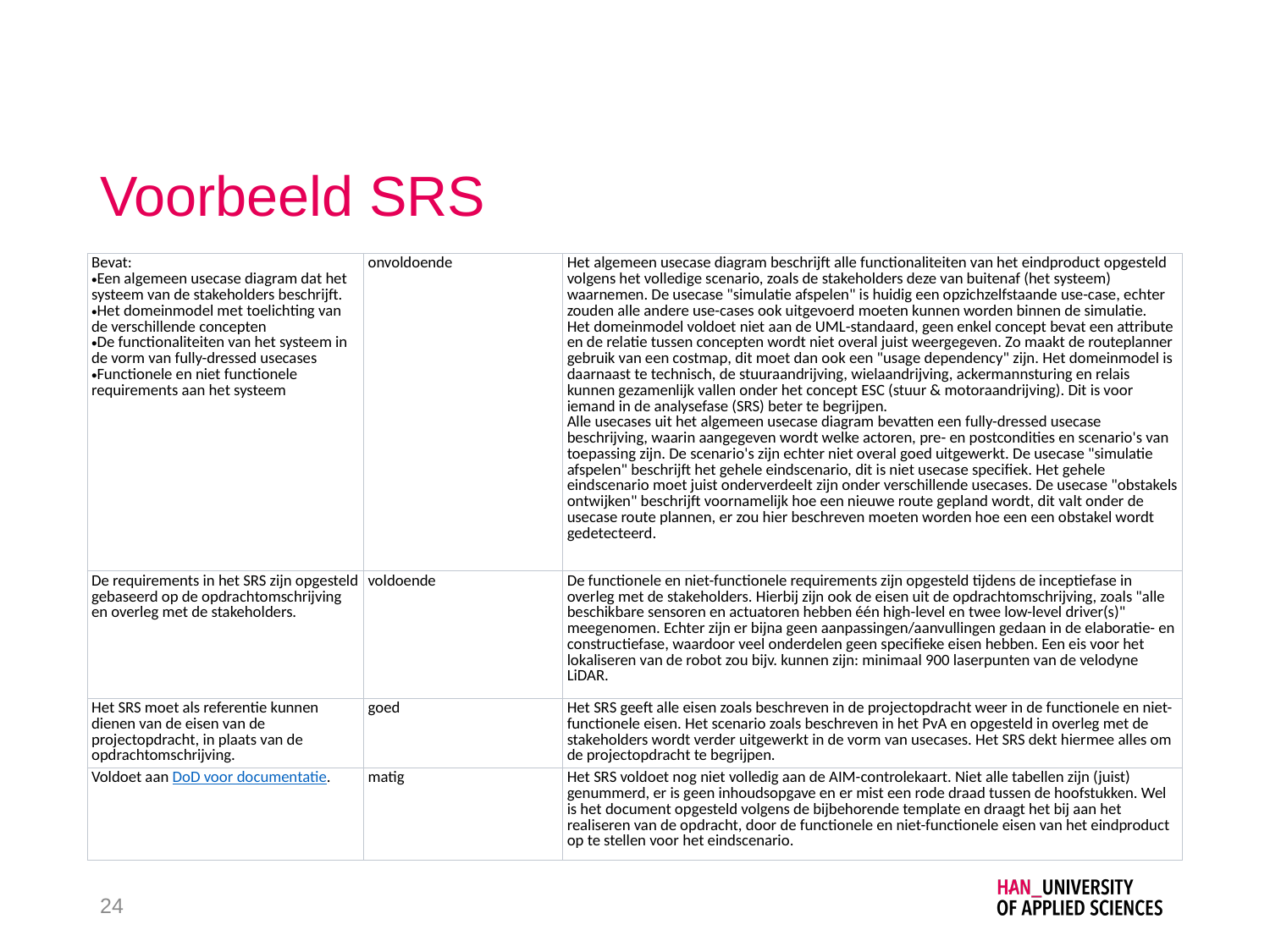

# Voorbeeld SRS
| Bevat: Een algemeen usecase diagram dat het systeem van de stakeholders beschrijft. Het domeinmodel met toelichting van de verschillende concepten De functionaliteiten van het systeem in de vorm van fully-dressed usecases Functionele en niet functionele requirements aan het systeem | onvoldoende | Het algemeen usecase diagram beschrijft alle functionaliteiten van het eindproduct opgesteld volgens het volledige scenario, zoals de stakeholders deze van buitenaf (het systeem) waarnemen. De usecase "simulatie afspelen" is huidig een opzichzelfstaande use-case, echter zouden alle andere use-cases ook uitgevoerd moeten kunnen worden binnen de simulatie. Het domeinmodel voldoet niet aan de UML-standaard, geen enkel concept bevat een attribute en de relatie tussen concepten wordt niet overal juist weergegeven. Zo maakt de routeplanner gebruik van een costmap, dit moet dan ook een "usage dependency" zijn. Het domeinmodel is daarnaast te technisch, de stuuraandrijving, wielaandrijving, ackermannsturing en relais kunnen gezamenlijk vallen onder het concept ESC (stuur & motoraandrijving). Dit is voor iemand in de analysefase (SRS) beter te begrijpen. Alle usecases uit het algemeen usecase diagram bevatten een fully-dressed usecase beschrijving, waarin aangegeven wordt welke actoren, pre- en postcondities en scenario's van toepassing zijn. De scenario's zijn echter niet overal goed uitgewerkt. De usecase "simulatie afspelen" beschrijft het gehele eindscenario, dit is niet usecase specifiek. Het gehele eindscenario moet juist onderverdeelt zijn onder verschillende usecases. De usecase "obstakels ontwijken" beschrijft voornamelijk hoe een nieuwe route gepland wordt, dit valt onder de usecase route plannen, er zou hier beschreven moeten worden hoe een een obstakel wordt gedetecteerd. |
| --- | --- | --- |
| De requirements in het SRS zijn opgesteld gebaseerd op de opdrachtomschrijving en overleg met de stakeholders. | voldoende | De functionele en niet-functionele requirements zijn opgesteld tijdens de inceptiefase in overleg met de stakeholders. Hierbij zijn ook de eisen uit de opdrachtomschrijving, zoals "alle beschikbare sensoren en actuatoren hebben één high-level en twee low-level driver(s)" meegenomen. Echter zijn er bijna geen aanpassingen/aanvullingen gedaan in de elaboratie- en constructiefase, waardoor veel onderdelen geen specifieke eisen hebben. Een eis voor het lokaliseren van de robot zou bijv. kunnen zijn: minimaal 900 laserpunten van de velodyne LiDAR. |
| Het SRS moet als referentie kunnen dienen van de eisen van de projectopdracht, in plaats van de opdrachtomschrijving. | goed | Het SRS geeft alle eisen zoals beschreven in de projectopdracht weer in de functionele en niet-functionele eisen. Het scenario zoals beschreven in het PvA en opgesteld in overleg met de stakeholders wordt verder uitgewerkt in de vorm van usecases. Het SRS dekt hiermee alles om de projectopdracht te begrijpen. |
| Voldoet aan DoD voor documentatie. | matig | Het SRS voldoet nog niet volledig aan de AIM-controlekaart. Niet alle tabellen zijn (juist) genummerd, er is geen inhoudsopgave en er mist een rode draad tussen de hoofstukken. Wel is het document opgesteld volgens de bijbehorende template en draagt het bij aan het realiseren van de opdracht, door de functionele en niet-functionele eisen van het eindproduct op te stellen voor het eindscenario. |

24